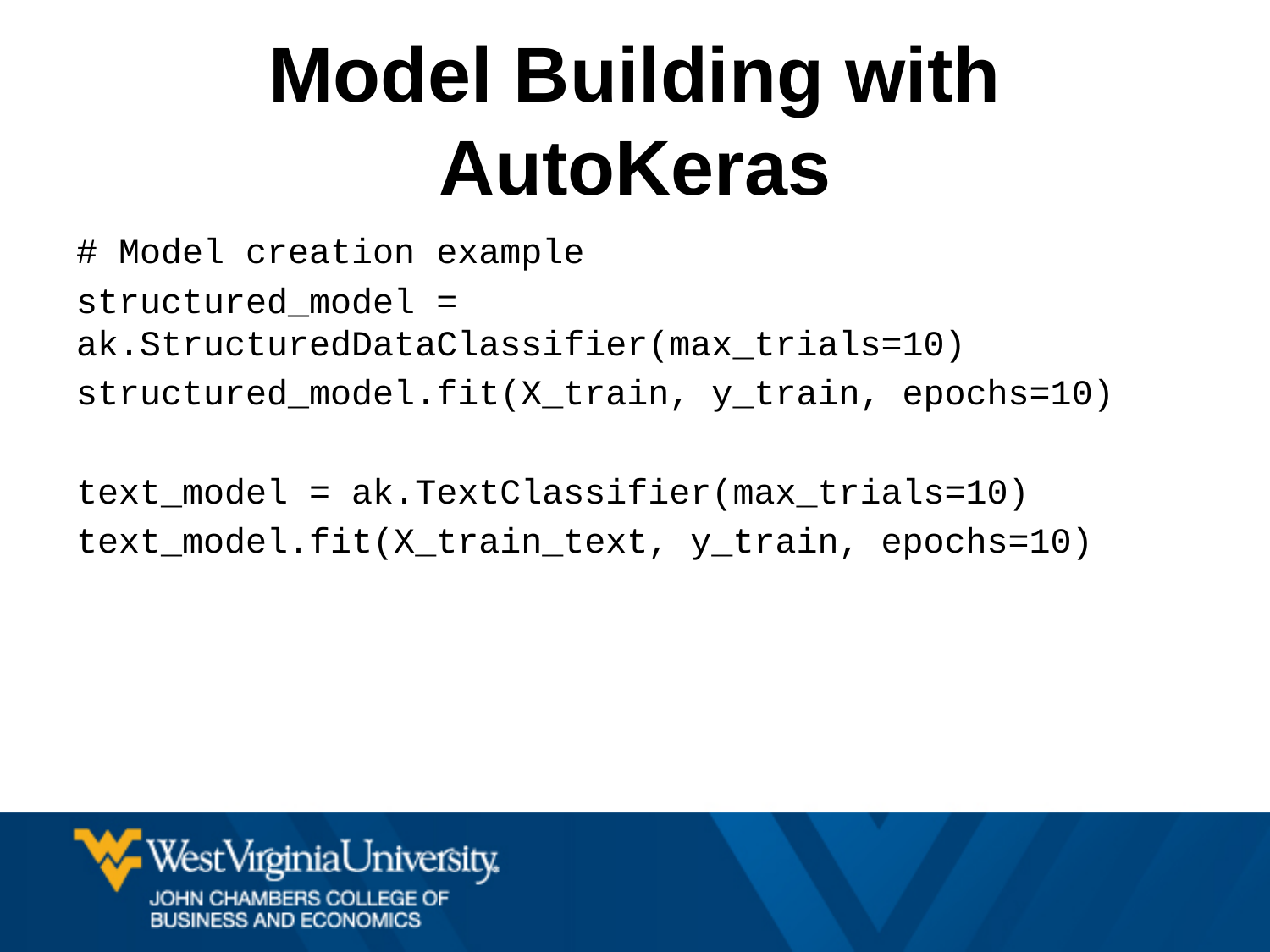

# Model Building with AutoKeras
# Model creation example
structured_model = ak.StructuredDataClassifier(max_trials=10)
structured_model.fit(X_train, y_train, epochs=10)

text_model = ak.TextClassifier(max_trials=10)
text_model.fit(X_train_text, y_train, epochs=10)